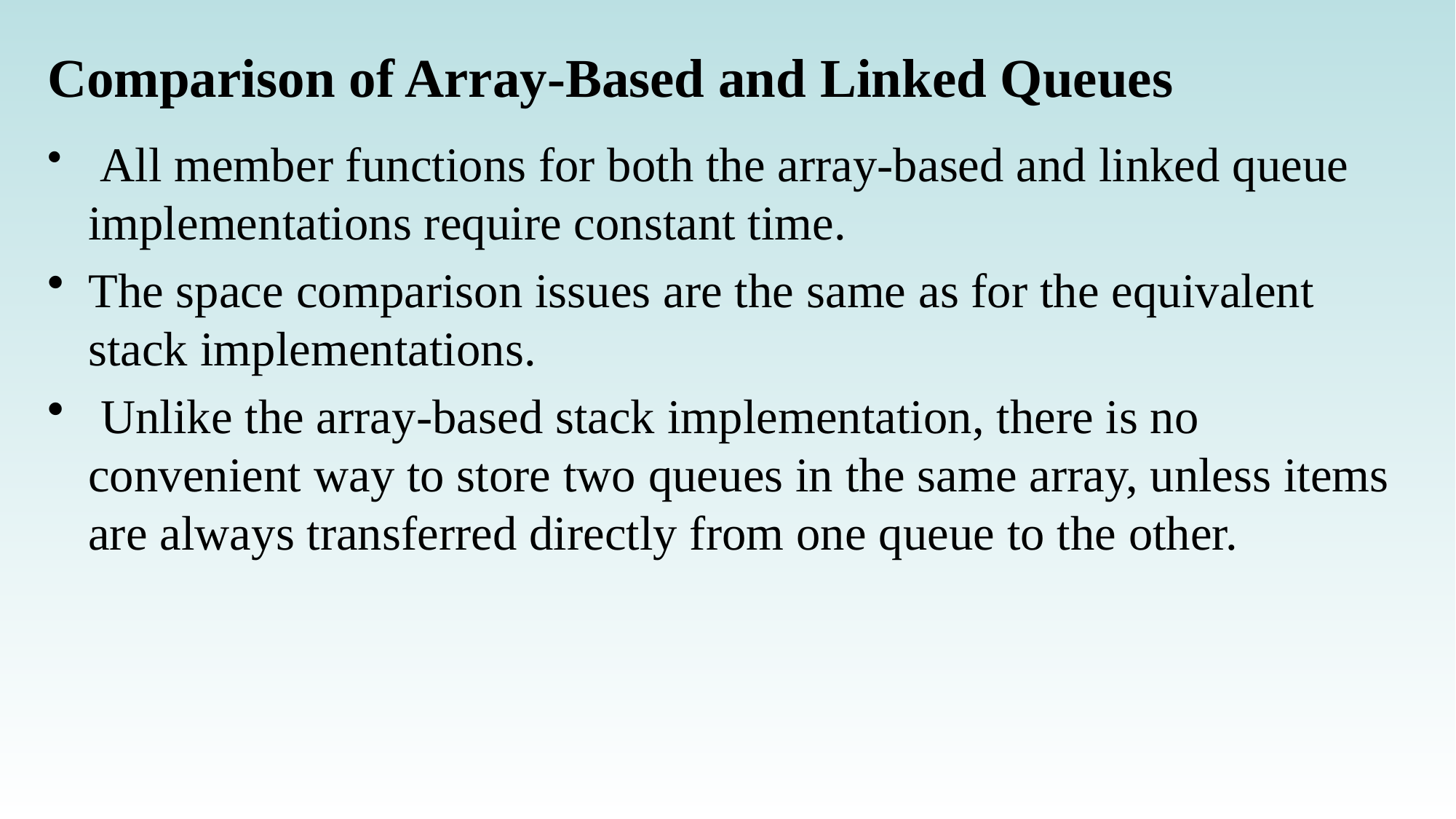

# Comparison of Array-Based and Linked Queues
 All member functions for both the array-based and linked queue implementations require constant time.
The space comparison issues are the same as for the equivalent stack implementations.
 Unlike the array-based stack implementation, there is no convenient way to store two queues in the same array, unless items are always transferred directly from one queue to the other.